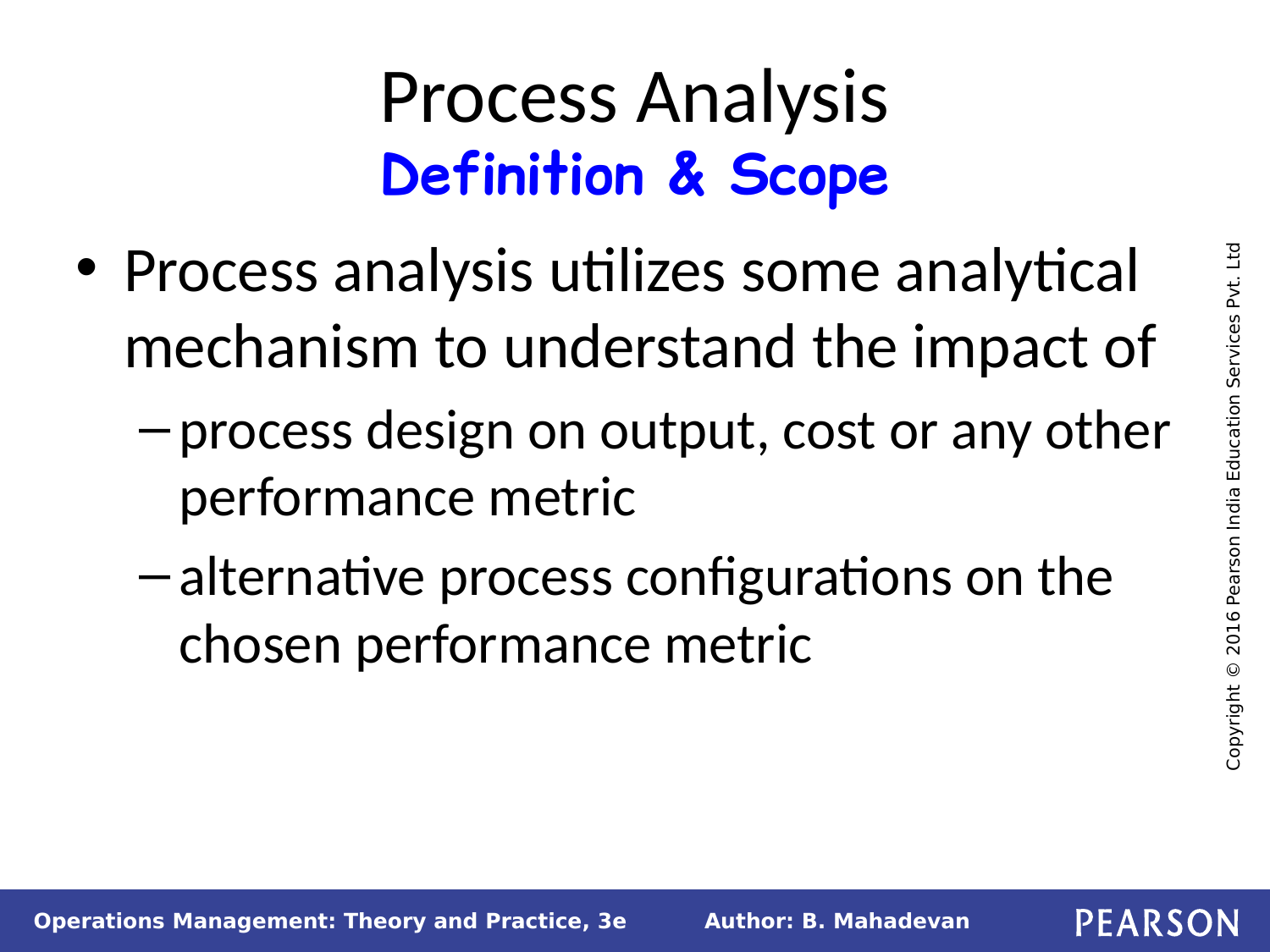

# Process Analysis Definition & Scope
Process analysis utilizes some analytical mechanism to understand the impact of
process design on output, cost or any other performance metric
alternative process configurations on the chosen performance metric